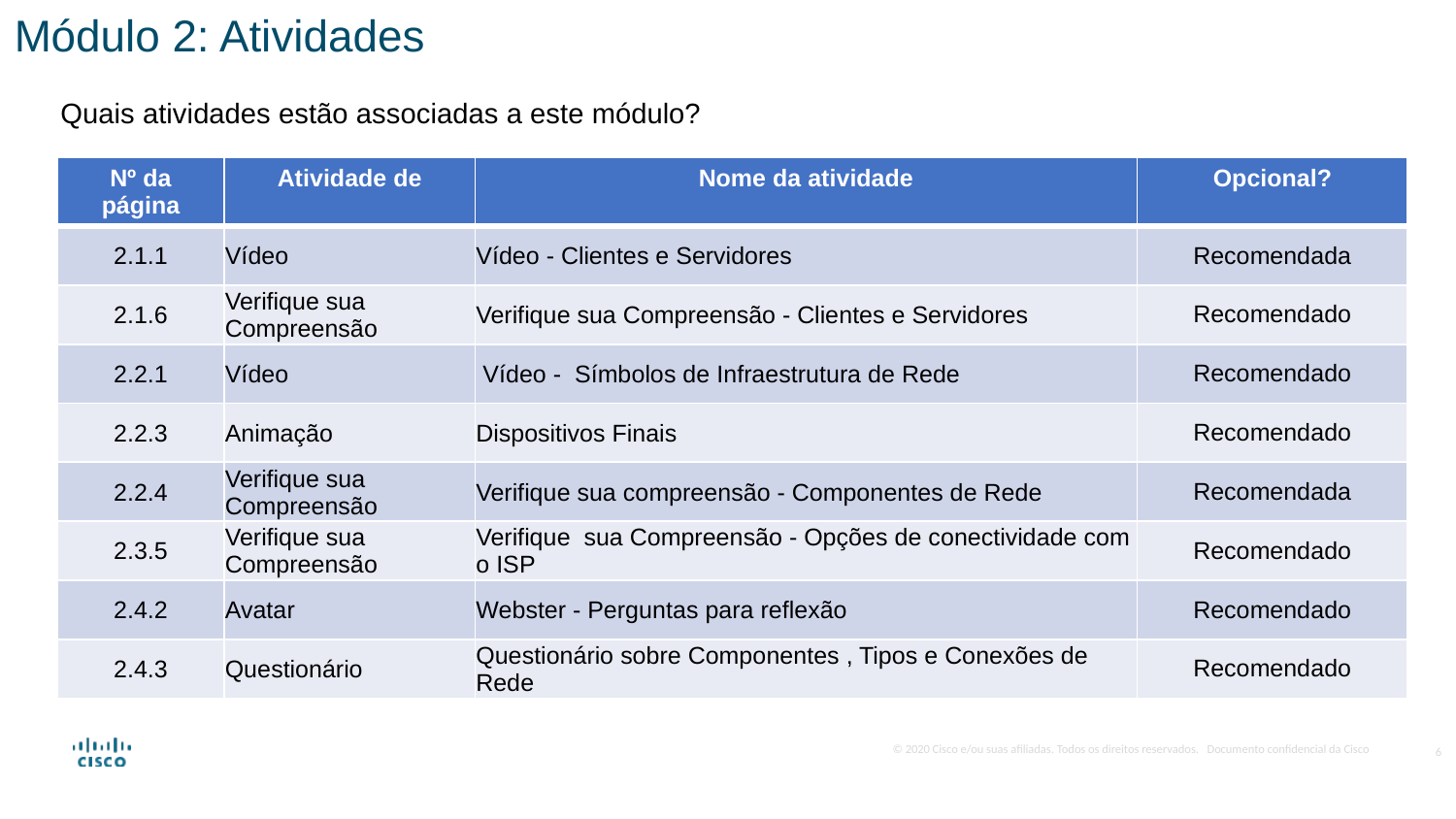

Módulo 2: Atividades
Quais atividades estão associadas a este módulo?
| Nº da página | Atividade de | Nome da atividade | Opcional? |
| --- | --- | --- | --- |
| 2.1.1 | Vídeo | Vídeo - Clientes e Servidores | Recomendada |
| 2.1.6 | Verifique sua Compreensão | Verifique sua Compreensão - Clientes e Servidores | Recomendado |
| 2.2.1 | Vídeo | Vídeo - Símbolos de Infraestrutura de Rede | Recomendado |
| 2.2.3 | Animação | Dispositivos Finais | Recomendado |
| 2.2.4 | Verifique sua Compreensão | Verifique sua compreensão - Componentes de Rede | Recomendada |
| 2.3.5 | Verifique sua Compreensão | Verifique sua Compreensão - Opções de conectividade com o ISP | Recomendado |
| 2.4.2 | Avatar | Webster - Perguntas para reflexão | Recomendado |
| 2.4.3 | Questionário | Questionário sobre Componentes , Tipos e Conexões de Rede | Recomendado |
6